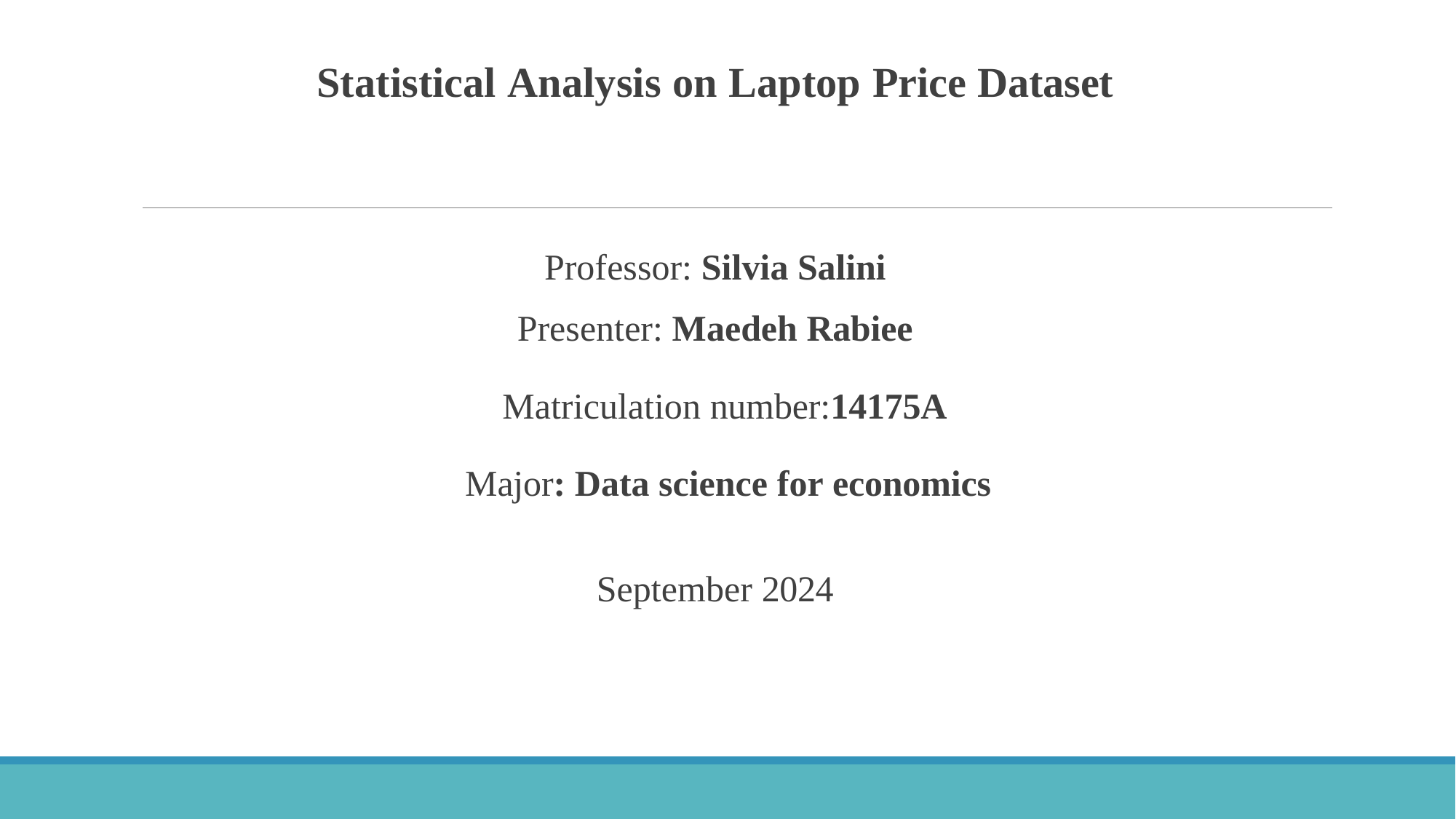

Statistical Analysis on Laptop Price Dataset

Professor: Silvia Salini
Presenter: Maedeh Rabiee
Matriculation number:14175A
Major: Data science for economics

September 2024